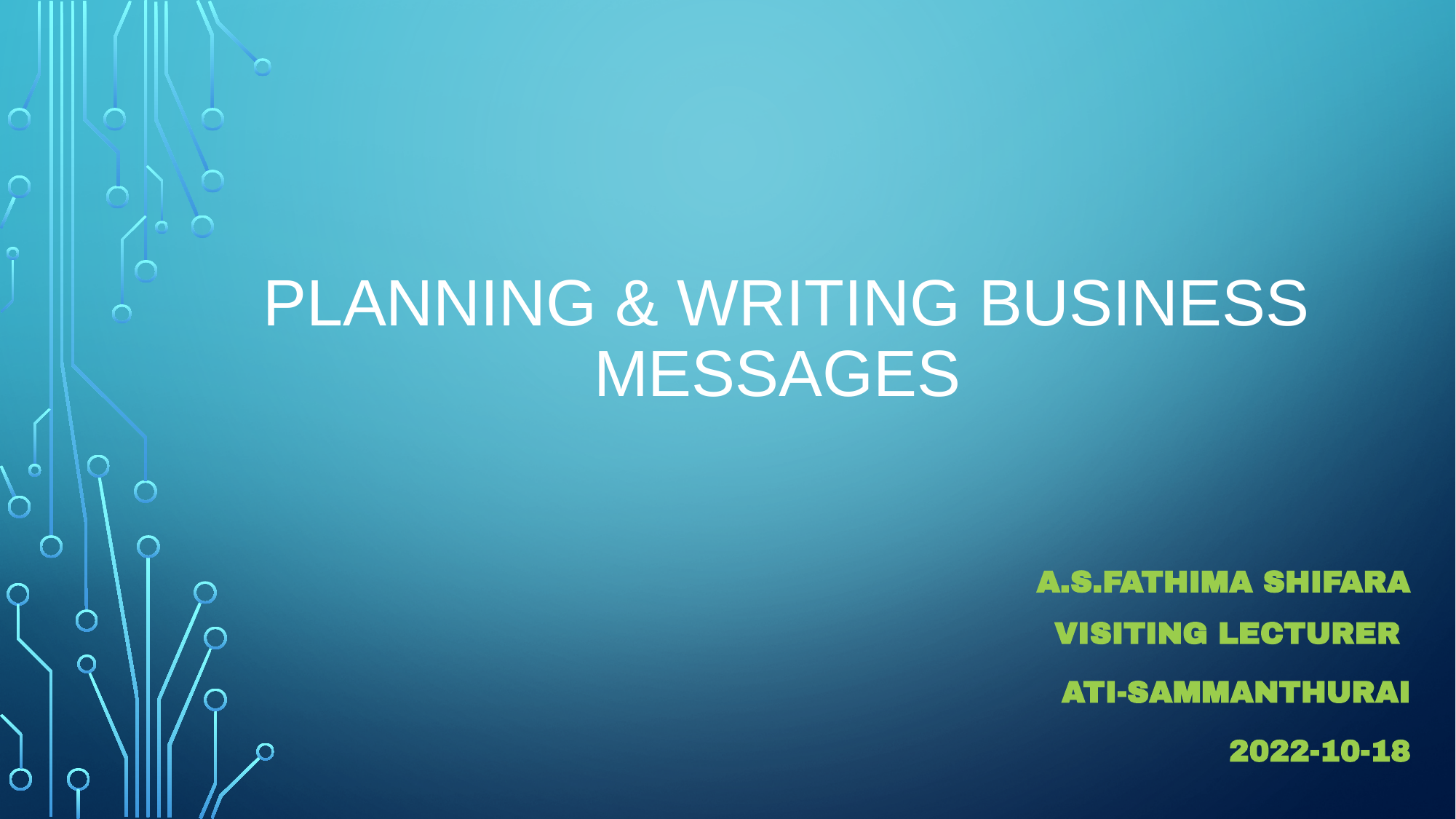

# Planning & writing Business messages
A.S.Fathima Shifara
Visiting Lecturer
Ati-sammanthurai
2022-10-18